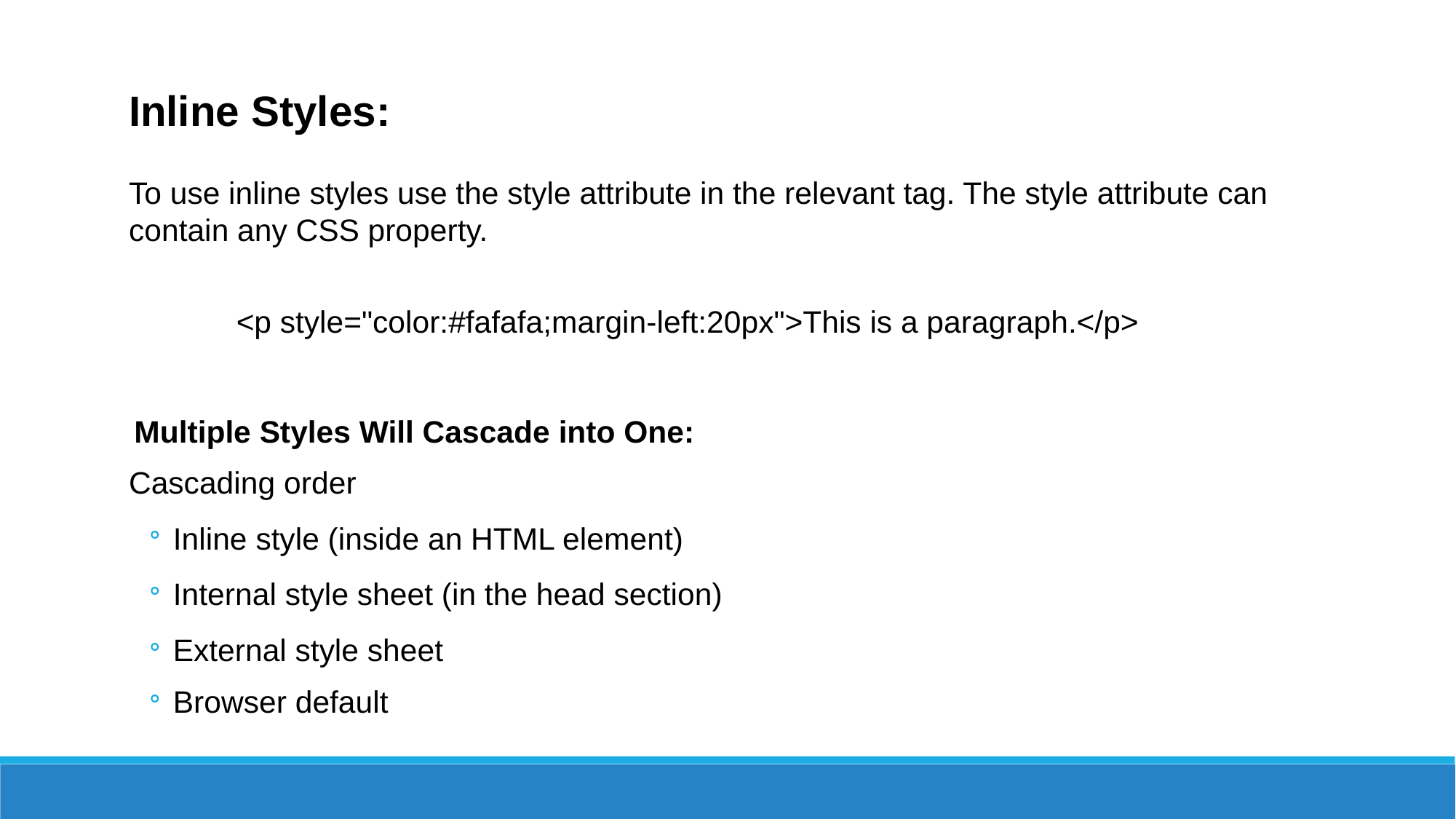

Inline Styles:
To use inline styles use the style attribute in the relevant tag. The style attribute can  contain any CSS property.

<p style="color:#fafafa;margin-left:20px">This is a paragraph.</p>

Multiple Styles Will Cascade into One:  Cascading order
Inline style (inside an HTML element)
Internal style sheet (in the head section)
External style sheet
Browser default